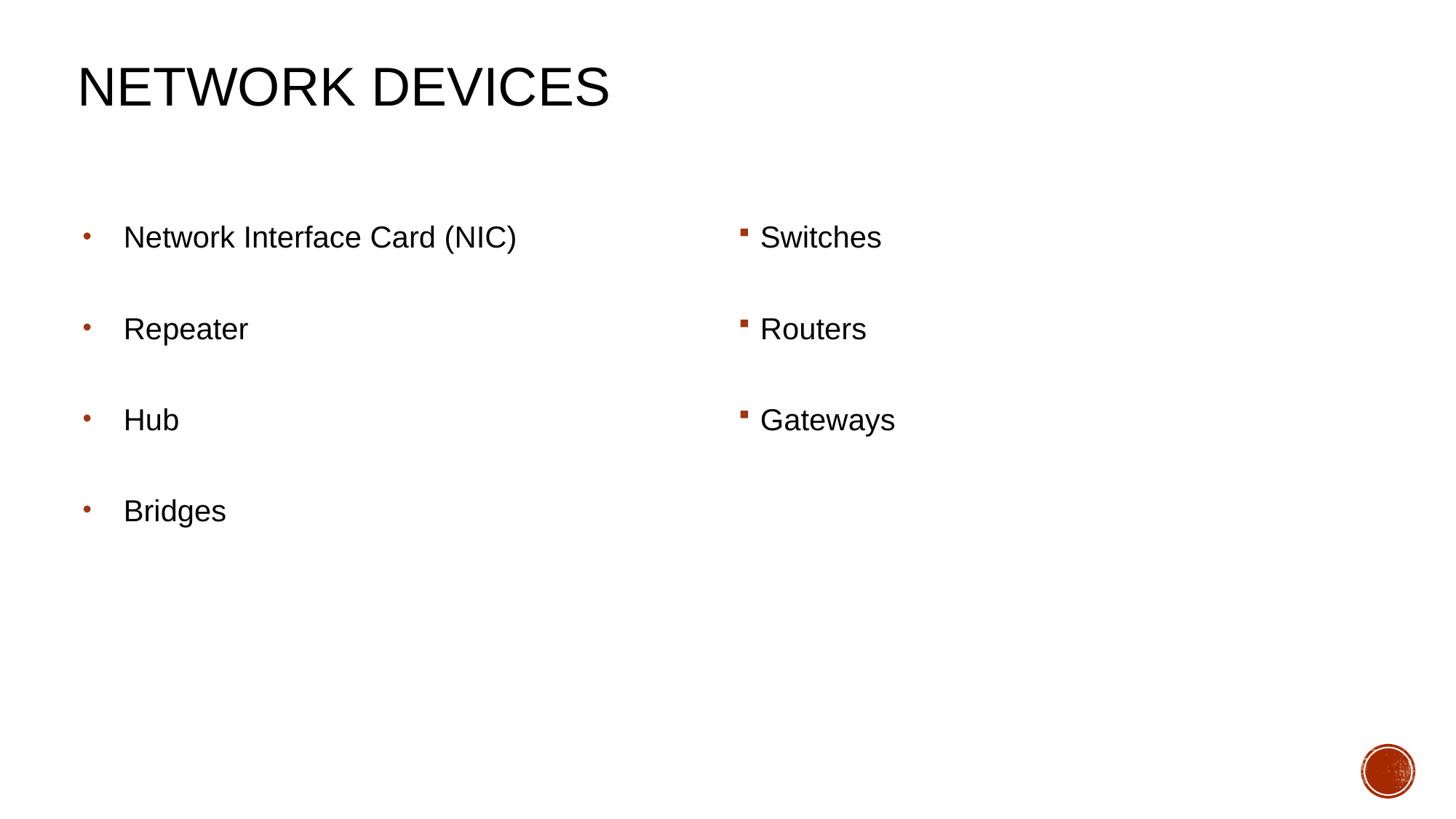

# Network devices
Network Interface Card (NIC)
Repeater
Hub
Bridges
Switches
Routers
Gateways